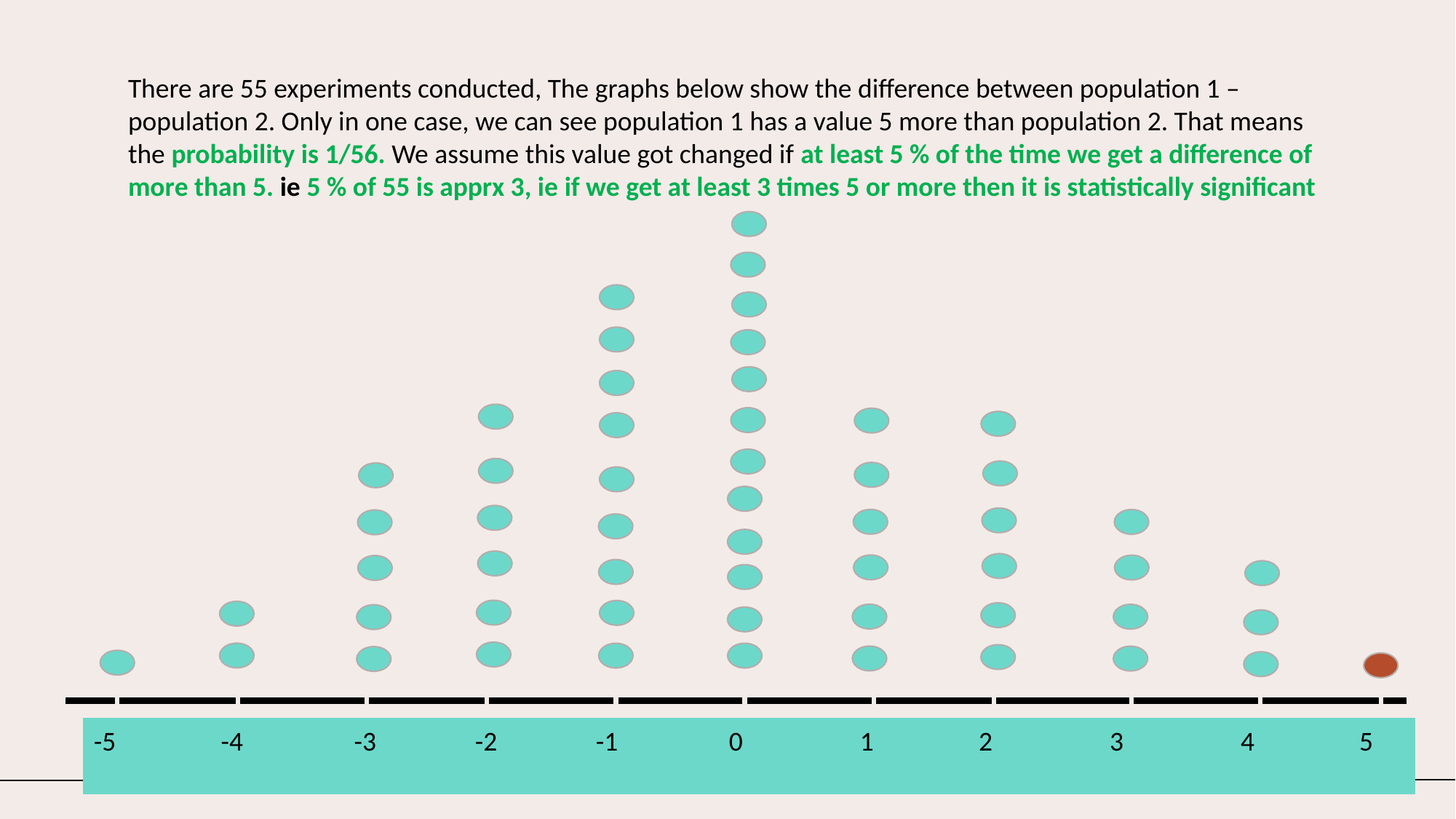

There are 55 experiments conducted, The graphs below show the difference between population 1 –population 2. Only in one case, we can see population 1 has a value 5 more than population 2. That means the probability is 1/56. We assume this value got changed if at least 5 % of the time we get a difference of more than 5. ie 5 % of 55 is apprx 3, ie if we get at least 3 times 5 or more then it is statistically significant

-5                 -4                  -3                -2                -1                  0                   1                 2                   3                   4                 5